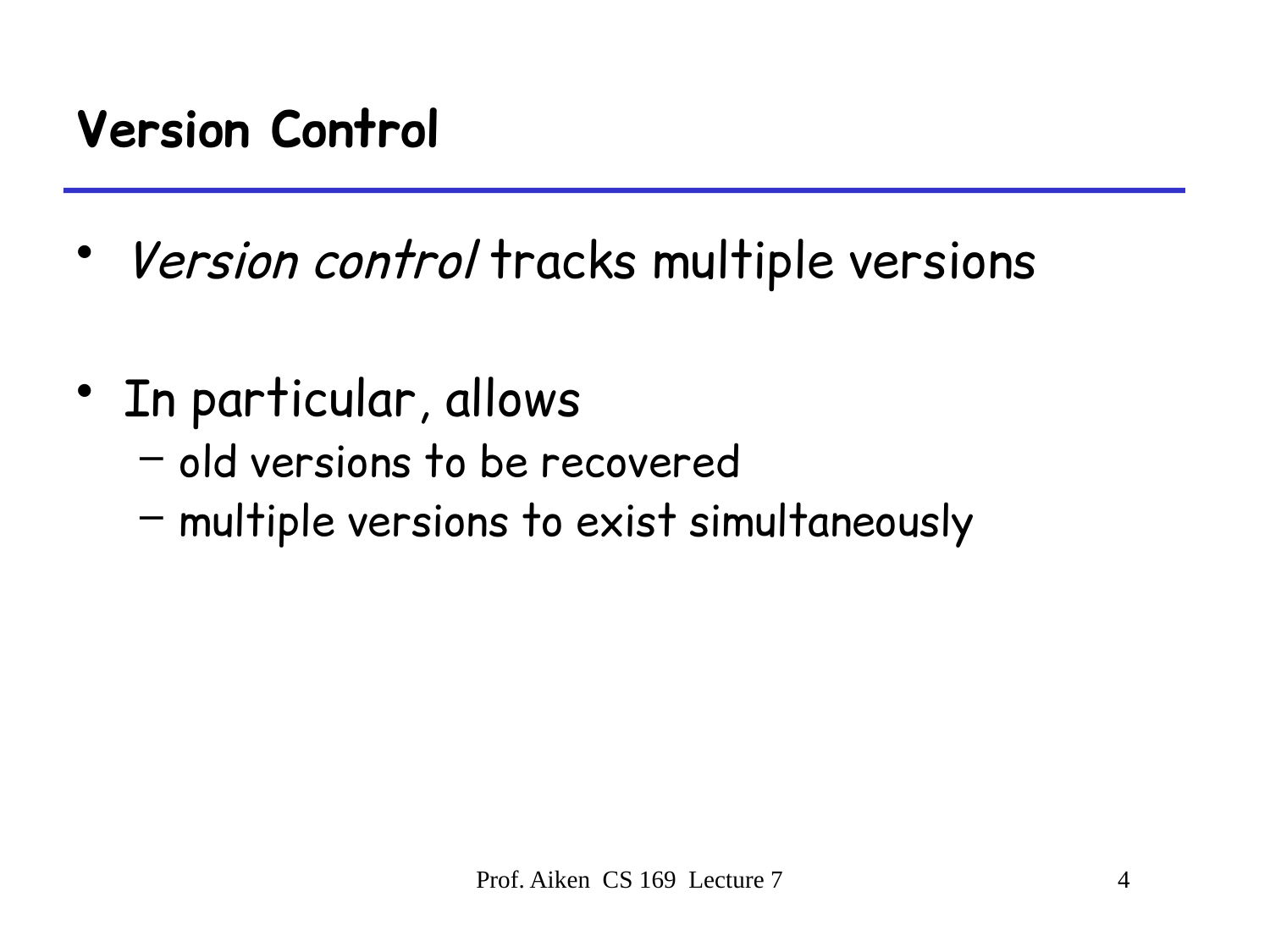

# Version Control
Version control tracks multiple versions

In particular, allows
old versions to be recovered
multiple versions to exist simultaneously
Prof. Aiken  CS 169  Lecture 7
4